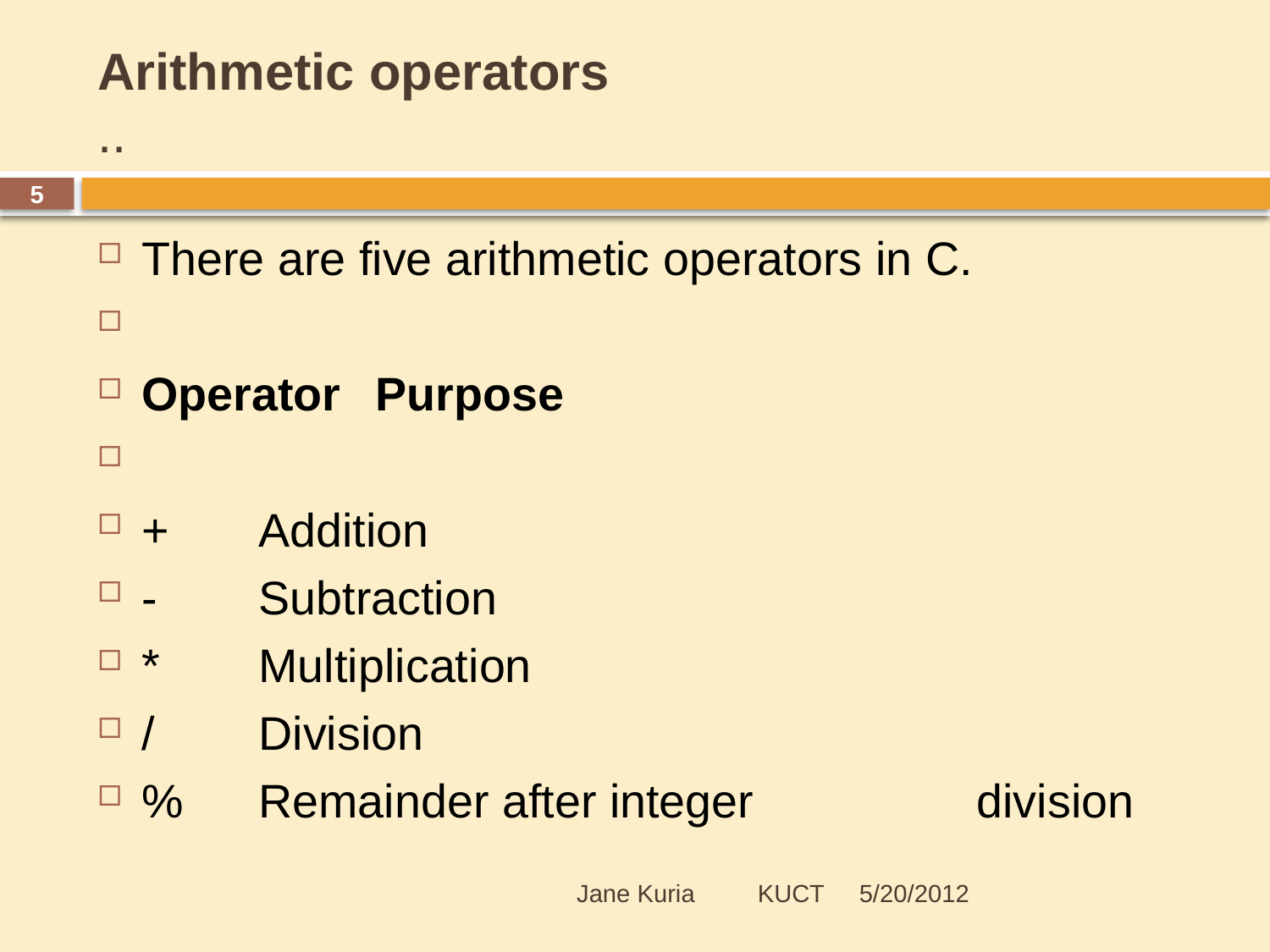

# Arithmetic operators ..
5
There are five arithmetic operators in C.

Operator			Purpose

+				Addition
-				Subtraction
*				Multiplication
/				Division
%				Remainder after integer                 division

Jane Kuria         KUCT
5/20/2012